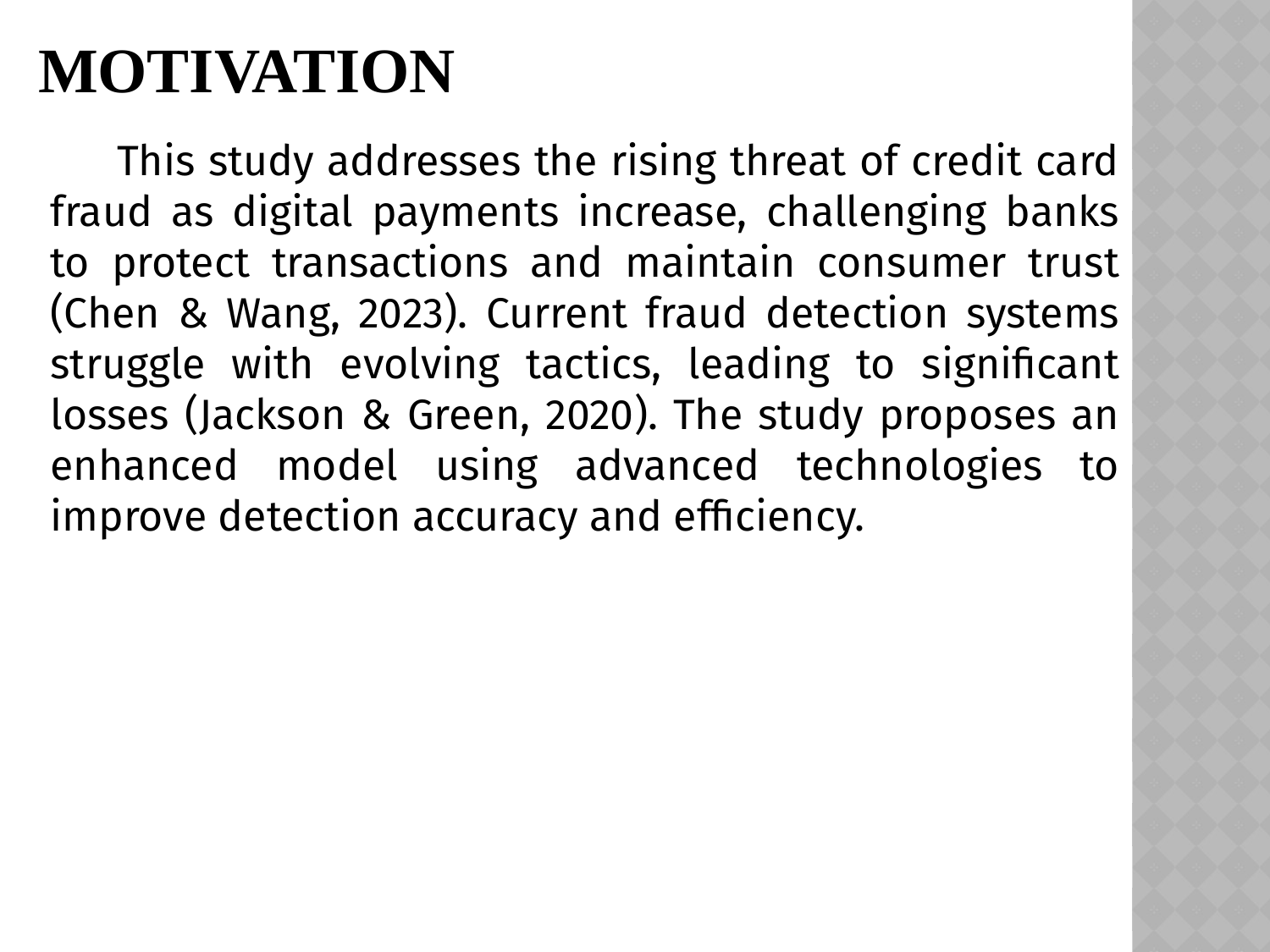

# Motivation
	     This study addresses the rising threat of credit card fraud as digital payments increase, challenging banks to protect transactions and maintain consumer trust (Chen & Wang, 2023). Current fraud detection systems struggle with evolving tactics, leading to significant losses (Jackson & Green, 2020). The study proposes an enhanced model using advanced technologies to improve detection accuracy and efficiency.